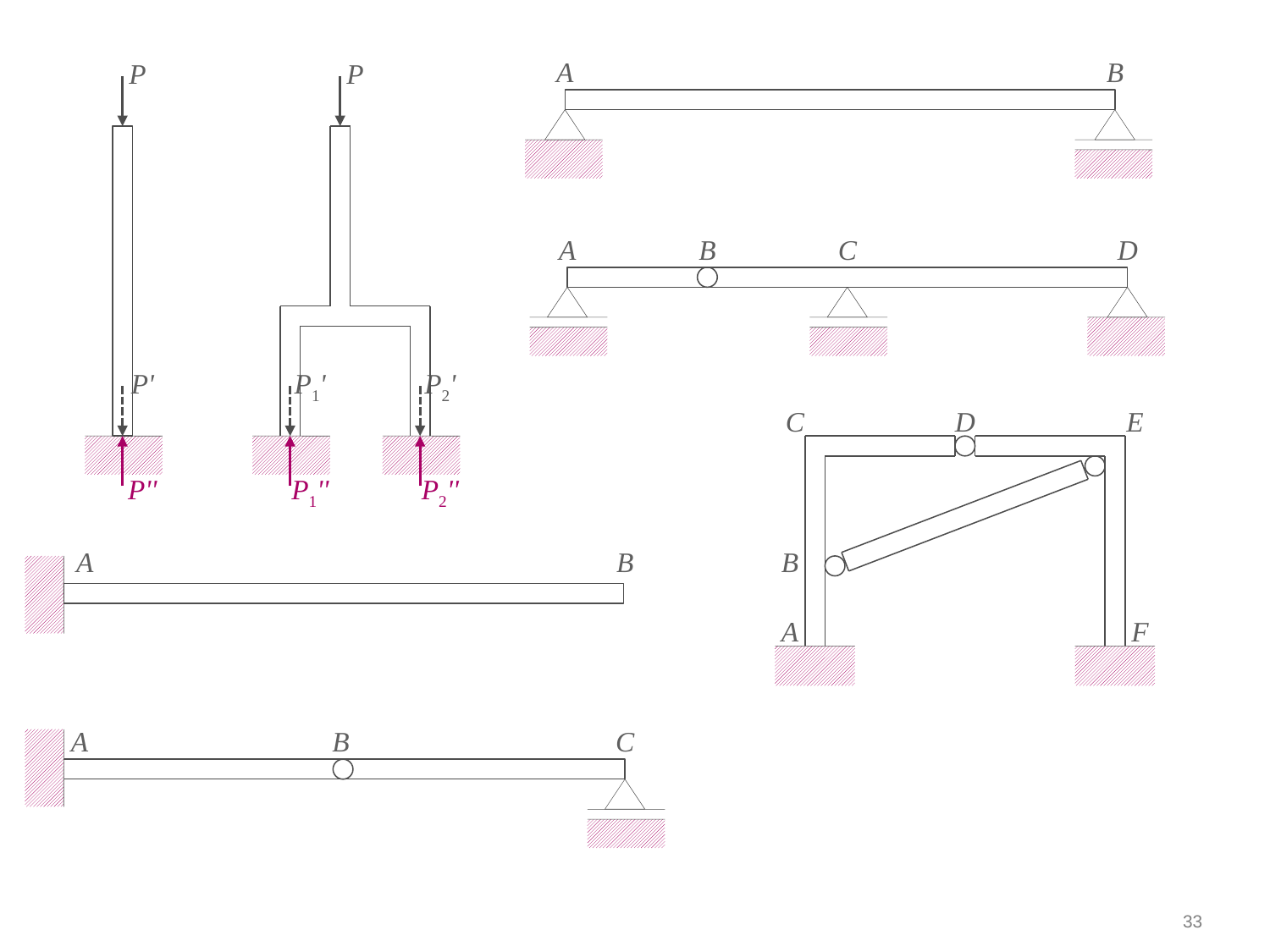

P

P'

P''
P
P1'
P2'

P1''
P2''
A
B

A
B
C
D

C
D
E

B
A
F
A
B

A
B
C